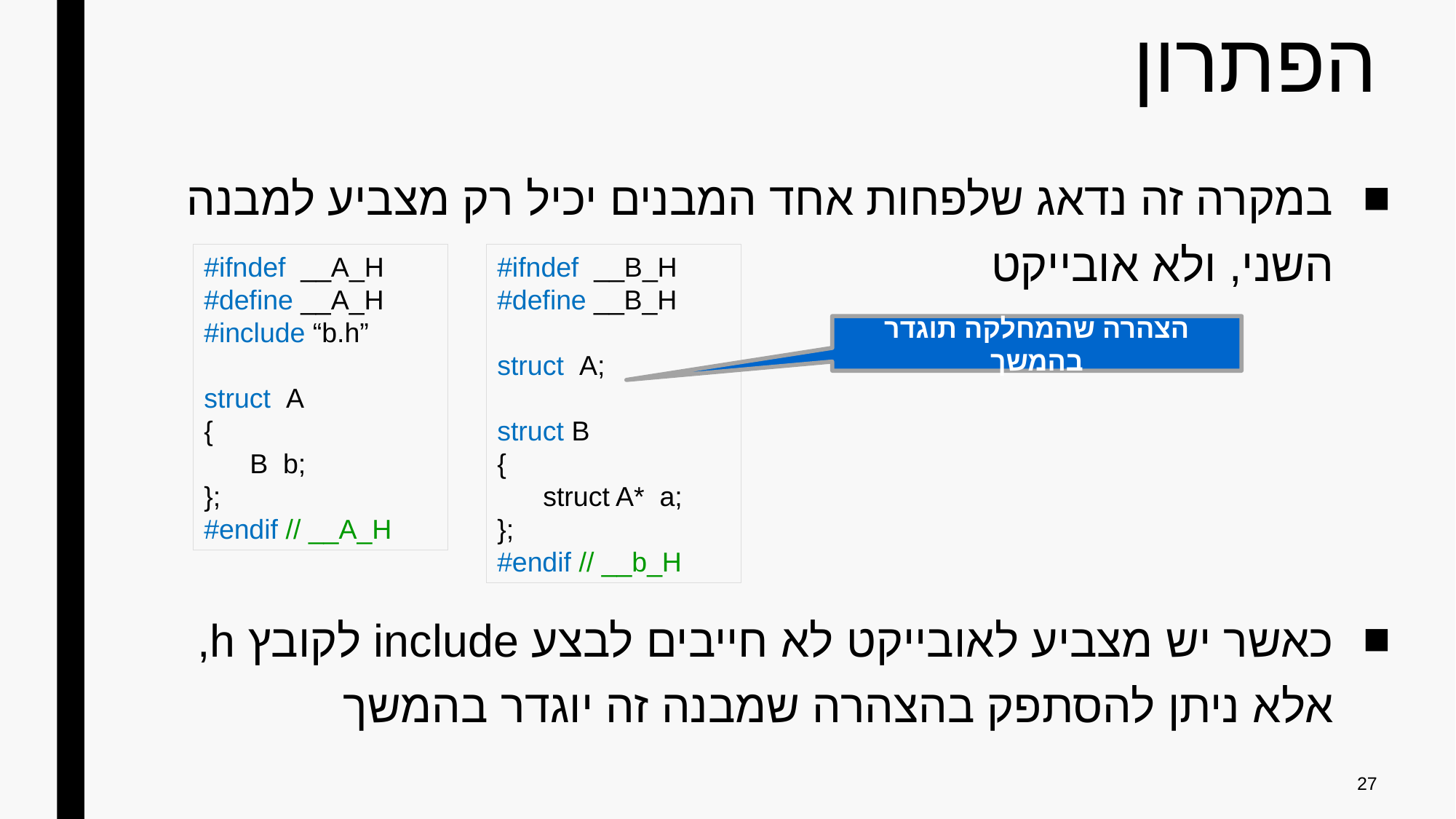

# הפתרון
במקרה זה נדאג שלפחות אחד המבנים יכיל רק מצביע למבנה השני, ולא אובייקט

כאשר יש מצביע לאובייקט לא חייבים לבצע include לקובץ h, אלא ניתן להסתפק בהצהרה שמבנה זה יוגדר בהמשך

#ifndef  __A_H
#define __A_H
#include “b.h”

struct  A
{
      B  b;
};
#endif // __A_H
#ifndef  __B_H
#define __B_H

struct  A;

struct B
{
      struct A*  a;
};
#endif // __b_H
הצהרה שהמחלקה תוגדר בהמשך
27